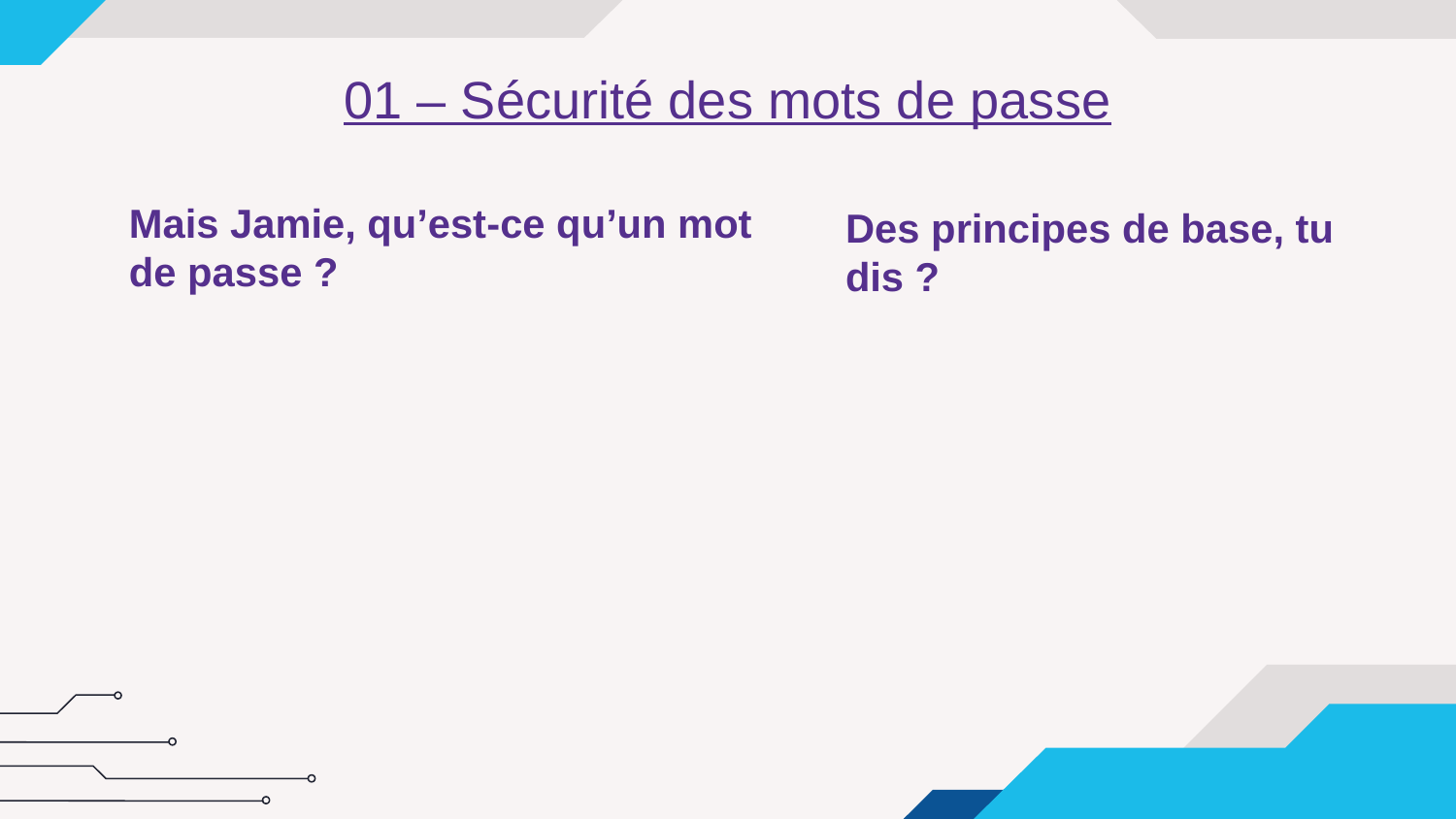

# 01 – Sécurité des mots de passe
Mais Jamie, qu’est-ce qu’un mot de passe ?
Des principes de base, tu dis ?
Un mot de passe est la base de la sécurité d’un système : on peut le voir comme la clé de la porte qu’un attaquant souhaite franchir. Mais tout comme n’importe quelle porte, sa serrure peut se crocheter si l’on met en œuvre les compétences et les outils nécessaires.
Il existe cependant des moyens simples et efficaces de rendre ce crochetage plus compliqué, voire quasiment impossible.
Respecter certains principes de base suffit à assurer la sûreté de son mot de passe ; auquel cas, si l’attaquant passe effectivement la porte, alors ce ne sera pas en la crochetant...
- Concevoir un mot de passe robuste ;
	→ On en reparlera...

- Utiliser des mots de passe uniques ;

- Ne pas en conserver de trace écrite ;

- Ne pas dévoiler d’informations sur celui-ci ;

- Vérifier régulièrement s’il apparaît dans une fuite de données.